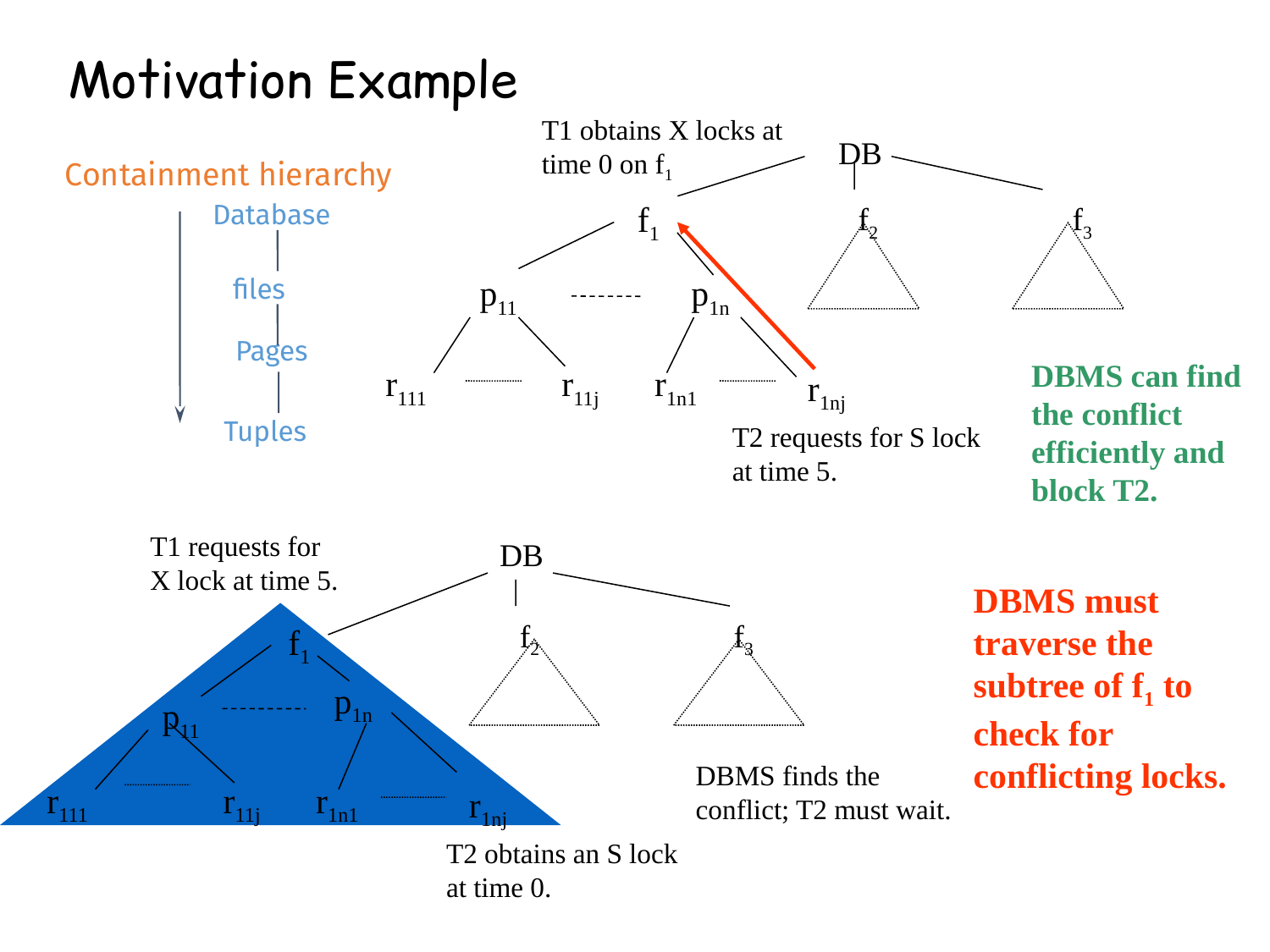

Motivation Example
T1 obtains X locks at time 0 on f1
DB
Containment hierarchy

Database

files

Pages

Tuples
f1
f2
f3

p11
p1n

DBMS can find the conflict efficiently and block T2.
r111
r11j
r1n1
r1nj

T2 requests for S lock at time 5.
T1 requests for X lock at time 5.
DB
DBMS must traverse the subtree of f1 to check for conflicting locks.

f2
f3
f1

p1n
p11

DBMS finds the conflict; T2 must wait.
r111
r11j
r1n1
r1nj

T2 obtains an S lock at time 0.